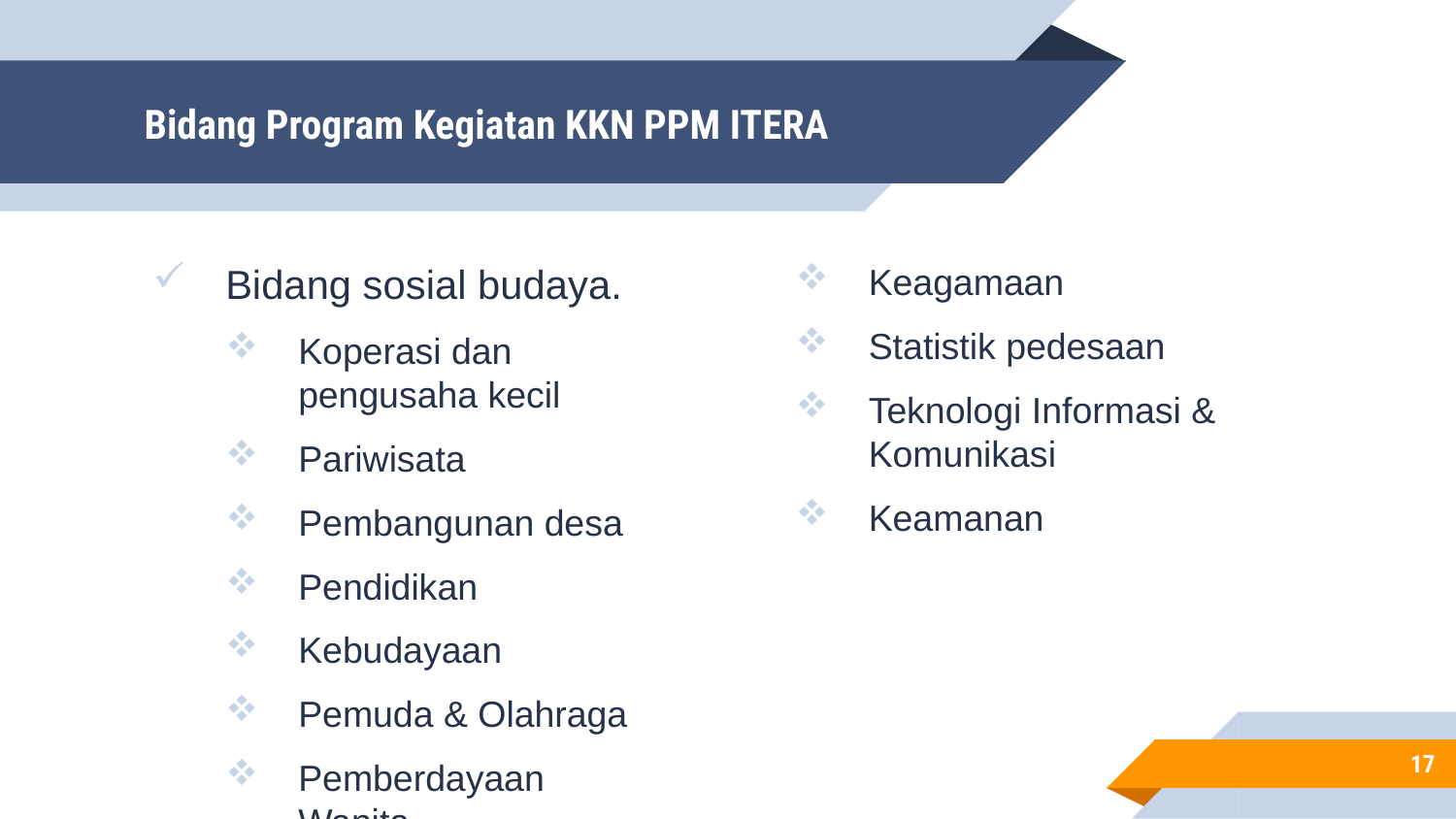

# Bidang Program Kegiatan KKN PPM ITERA
Bidang sosial budaya.
Koperasi dan pengusaha kecil
Pariwisata
Pembangunan desa
Pendidikan
Kebudayaan
Pemuda & Olahraga
Pemberdayaan Wanita
Keagamaan
Statistik pedesaan
Teknologi Informasi & Komunikasi
Keamanan

17